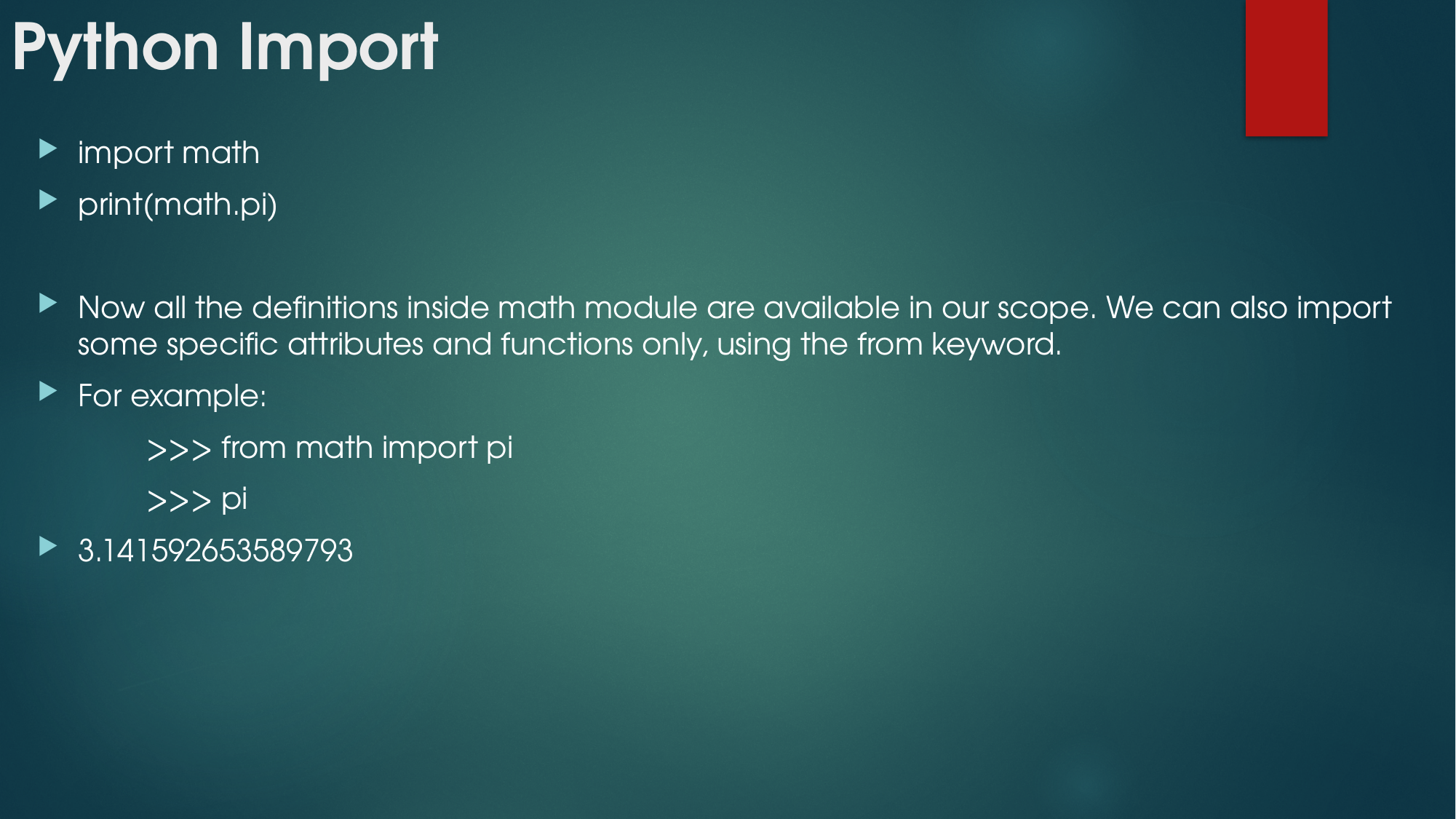

# Python Import
import math
print(math.pi)

Now all the definitions inside math module are available in our scope. We can also import some specific attributes and functions only, using the from keyword.
For example:
	>>> from math import pi
	>>> pi
3.141592653589793